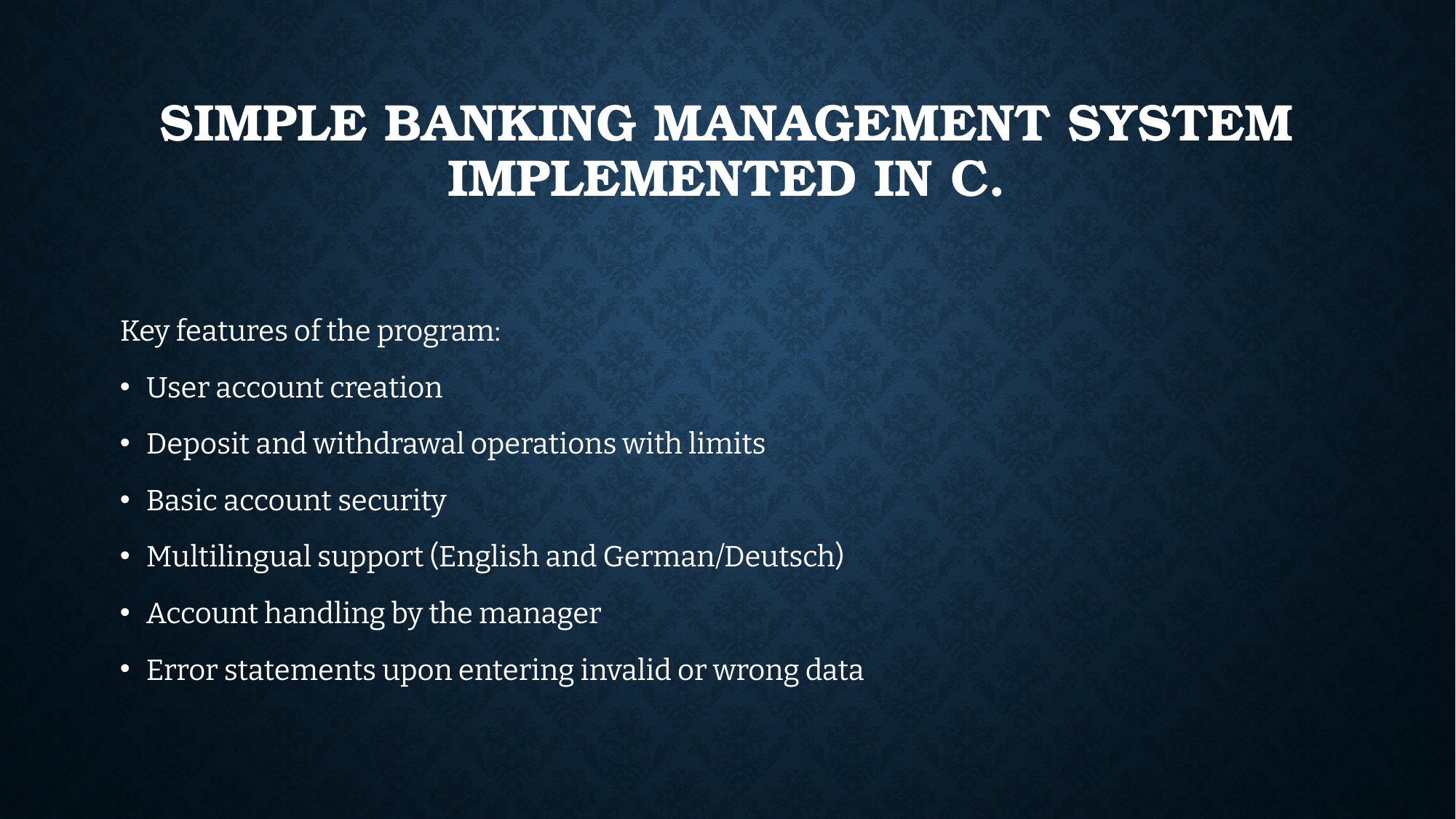

# Simple banking management system implemented in c.

Key features of the program:
User account creation
Deposit and withdrawal operations with limits
Basic account security
Multilingual support (English and German/Deutsch)
Account handling by the manager
Error statements upon entering invalid or wrong data